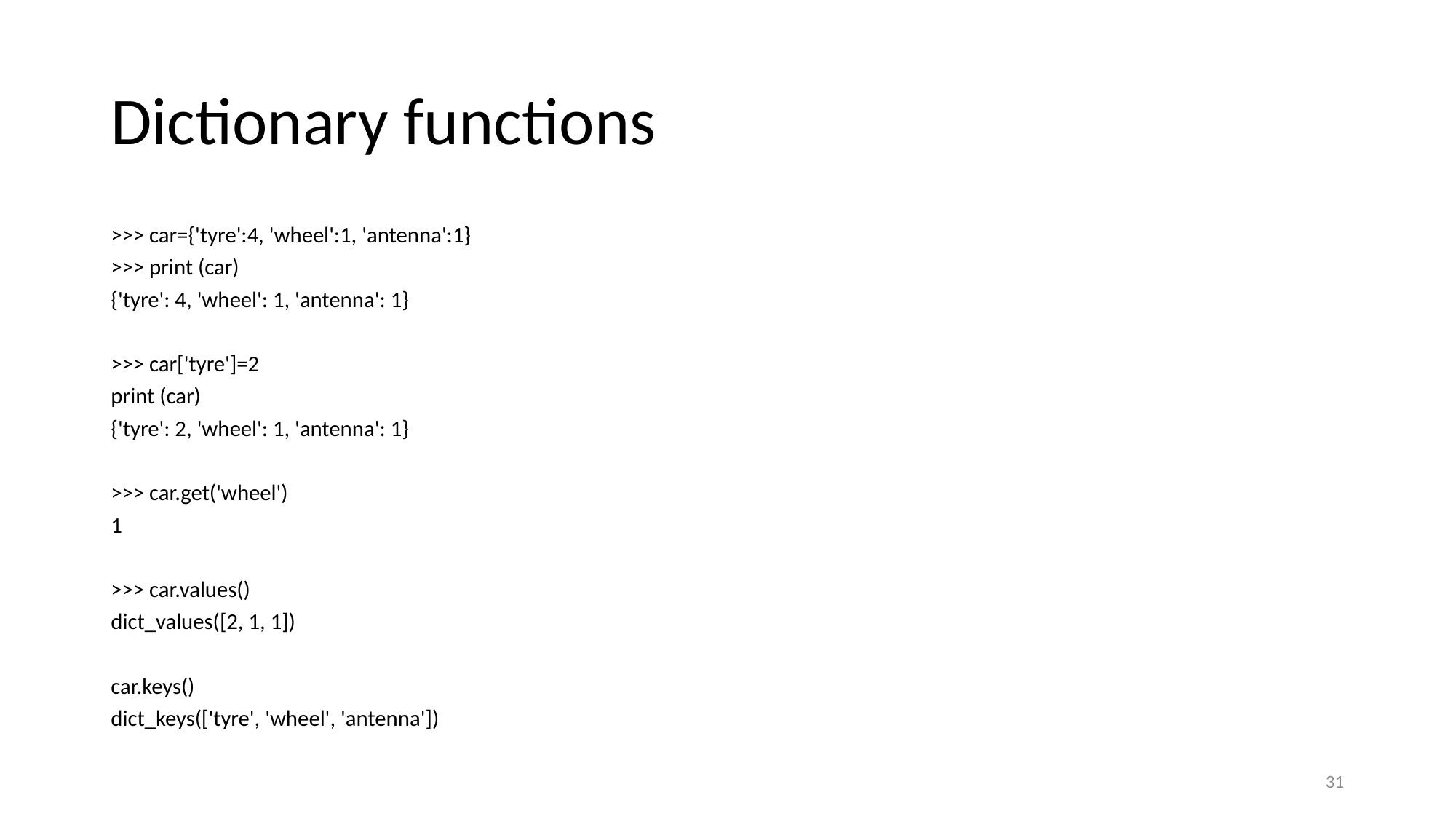

# Dictionary functions
>>> car={'tyre':4, 'wheel':1, 'antenna':1}
>>> print (car)
{'tyre': 4, 'wheel': 1, 'antenna': 1}

>>> car['tyre']=2
print (car)
{'tyre': 2, 'wheel': 1, 'antenna': 1}

>>> car.get('wheel')
1

>>> car.values()
dict_values([2, 1, 1])

car.keys()
dict_keys(['tyre', 'wheel', 'antenna'])
31